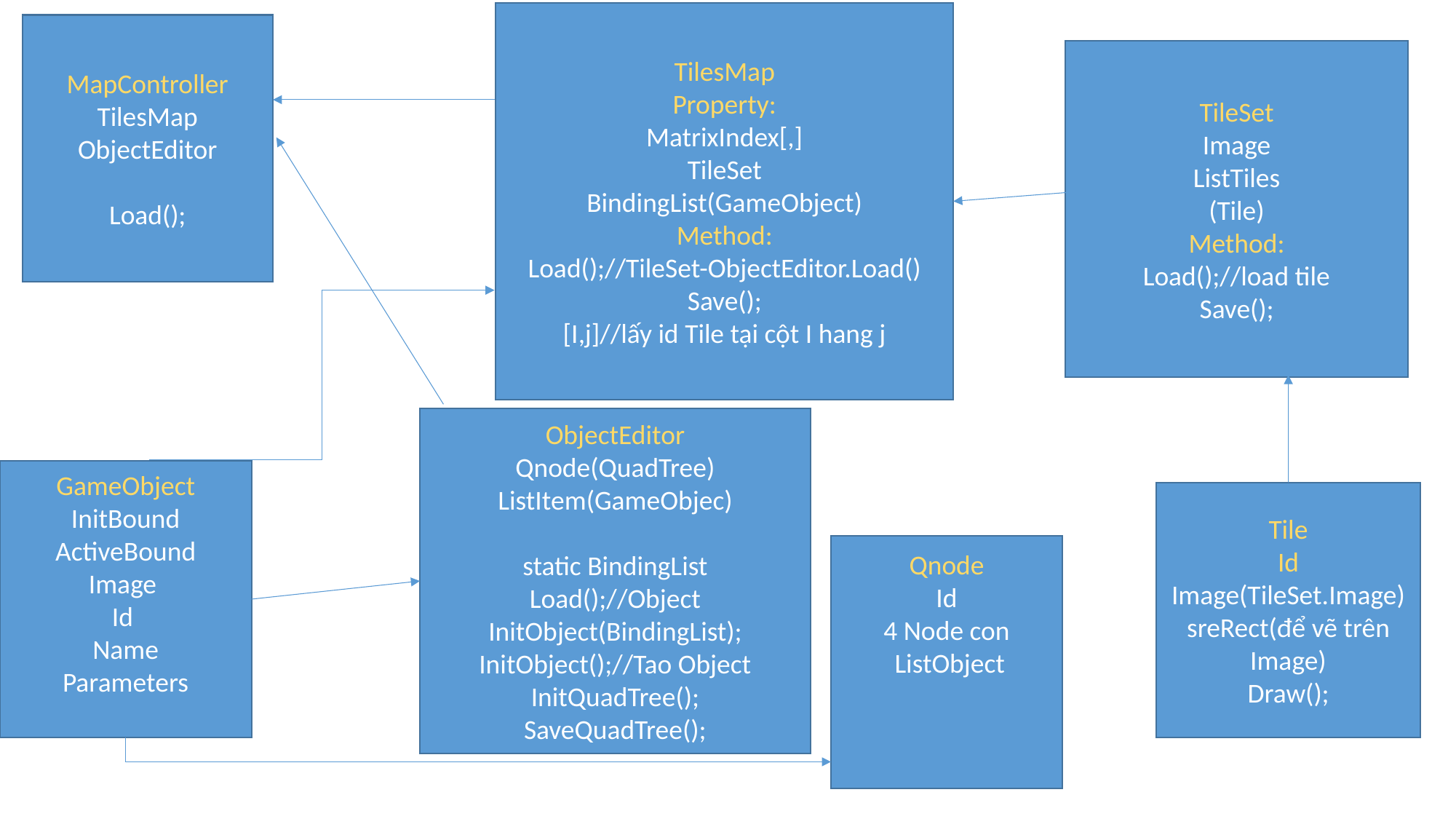

TilesMap
Property:
MatrixIndex[,]
TileSet
BindingList(GameObject)
Method:
Load();//TileSet-ObjectEditor.Load()
Save();
[I,j]//lấy id Tile tại cột I hang j
MapController
TilesMap
ObjectEditor

Load();
TileSet
Image
ListTiles
(Tile)
Method:
Load();//load tile
Save();
ObjectEditor
Qnode(QuadTree)
ListItem(GameObjec)

static BindingList
Load();//Object
InitObject(BindingList);
InitObject();//Tao Object
InitQuadTree();
SaveQuadTree();
GameObject
InitBound
ActiveBound
Image
Id
Name
Parameters

Tile
Id
Image(TileSet.Image)
sreRect(để vẽ trên Image)
Draw();
Qnode
Id
4 Node con
 ListObject